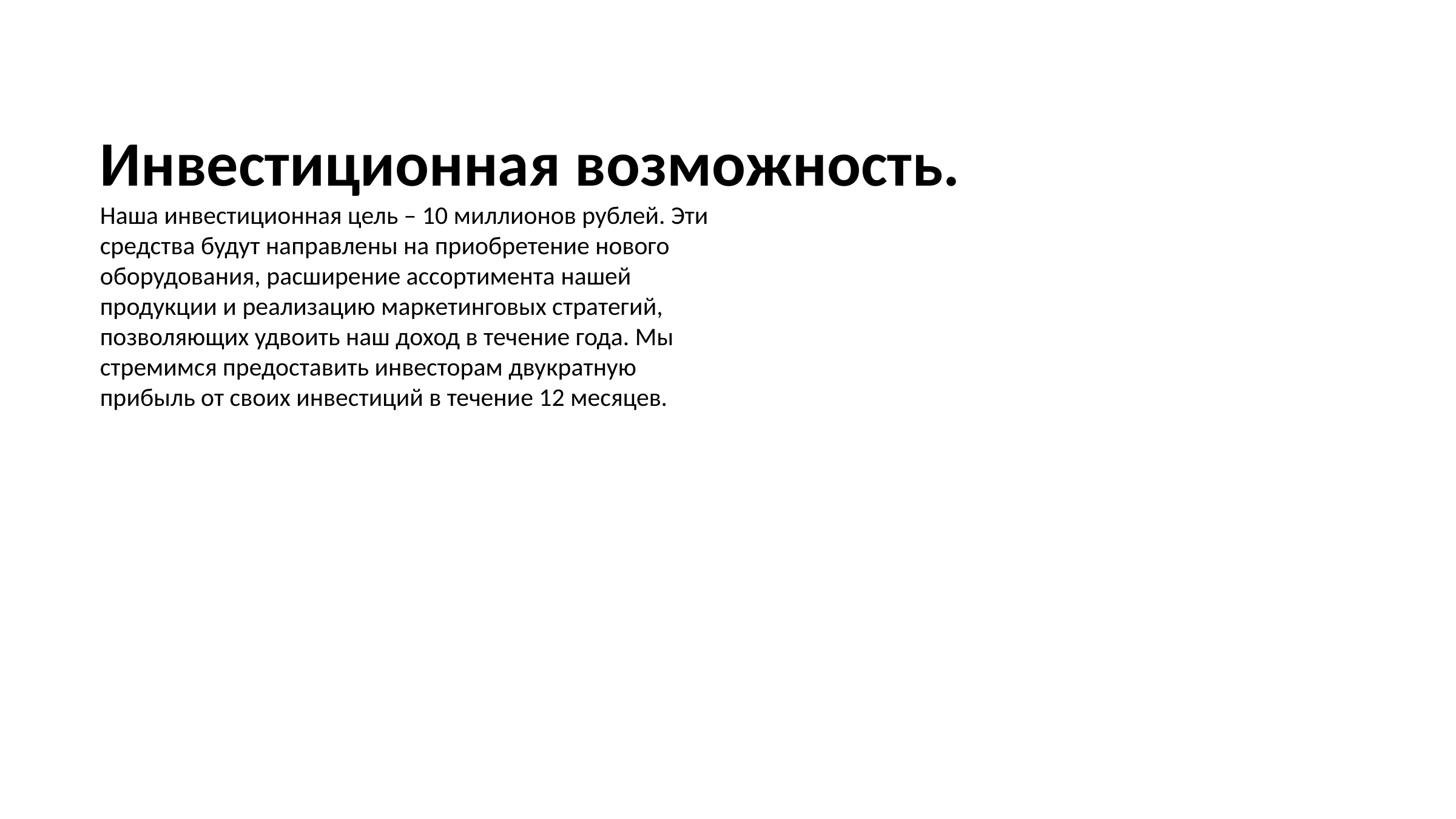

Инвестиционная возможность.
Наша инвестиционная цель – 10 миллионов рублей. Эти
средства будут направлены на приобретение нового
оборудования, расширение ассортимента нашей
продукции и реализацию маркетинговых стратегий,
позволяющих удвоить наш доход в течение года. Мы
стремимся предоставить инвесторам двукратную
прибыль от своих инвестиций в течение 12 месяцев.